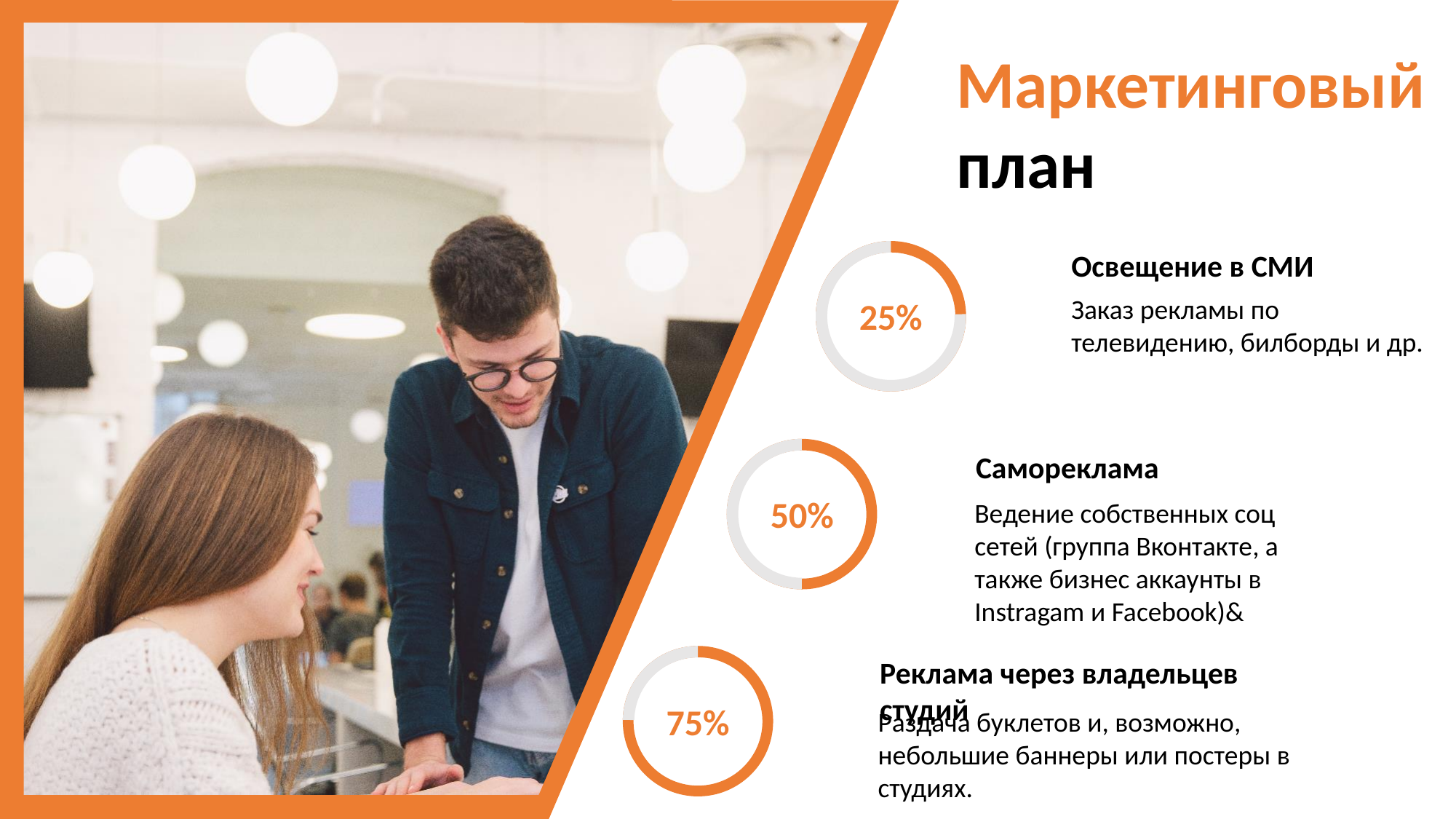

Маркетинговый
план

Освещение в СМИ
Заказ рекламы по телевидению, билборды и др.
25%

Самореклама
50%
Ведение собственных соц сетей (группа Вконтакте, а также бизнес аккаунты в Instragam и Facebook)&

Реклама через владельцев студий
75%
Раздача буклетов и, возможно, небольшие баннеры или постеры в студиях.